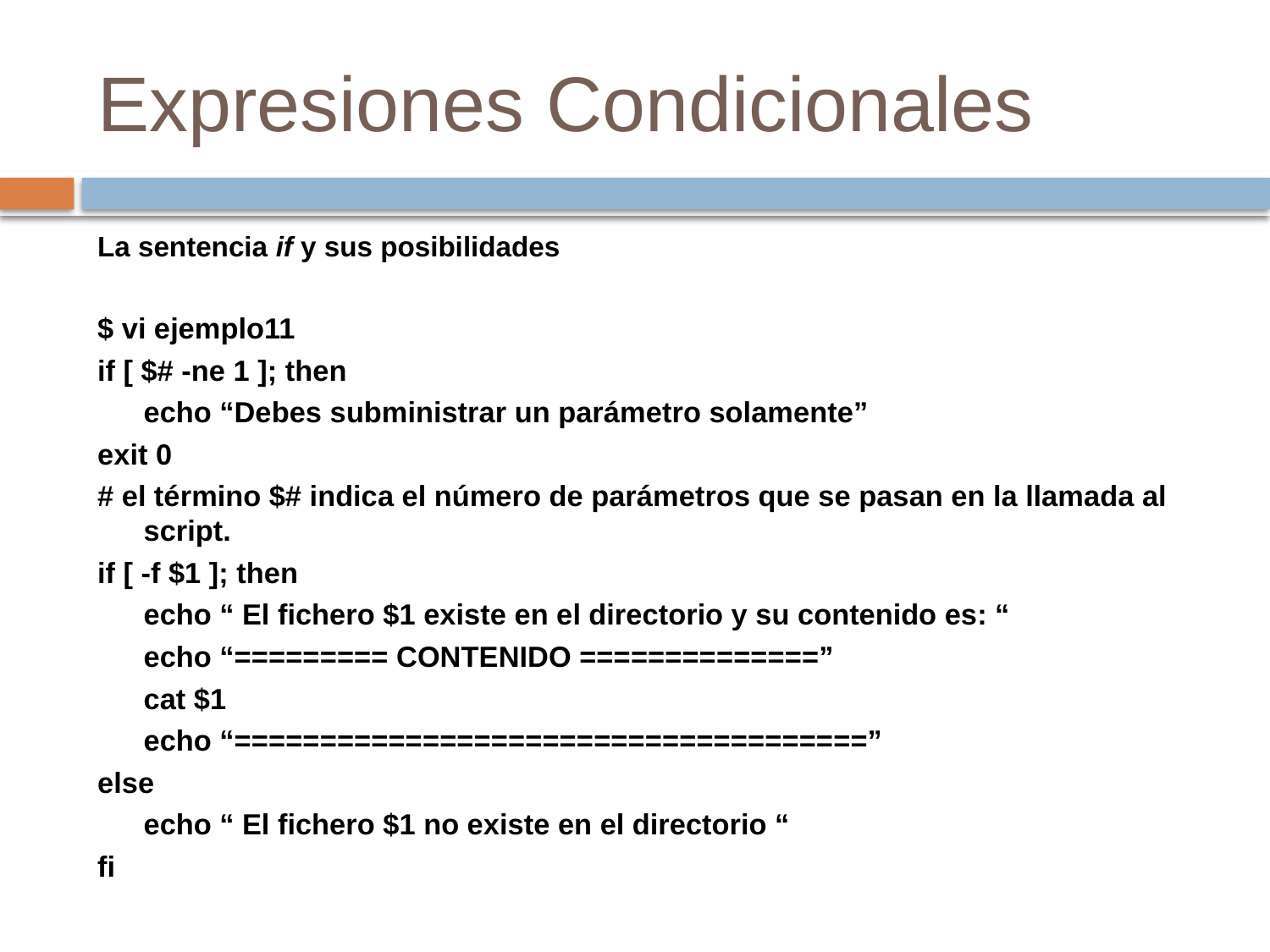

# Expresiones Condicionales
La sentencia if y sus posibilidades

$ vi ejemplo11
if [ $# -ne 1 ]; then
	echo “Debes subministrar un parámetro solamente”
exit 0
# el término $# indica el número de parámetros que se pasan en la llamada al script.
if [ -f $1 ]; then
	echo “ El fichero $1 existe en el directorio y su contenido es: “
	echo “========= CONTENIDO ==============”
	cat $1
	echo “=====================================”
else
	echo “ El fichero $1 no existe en el directorio “
fi